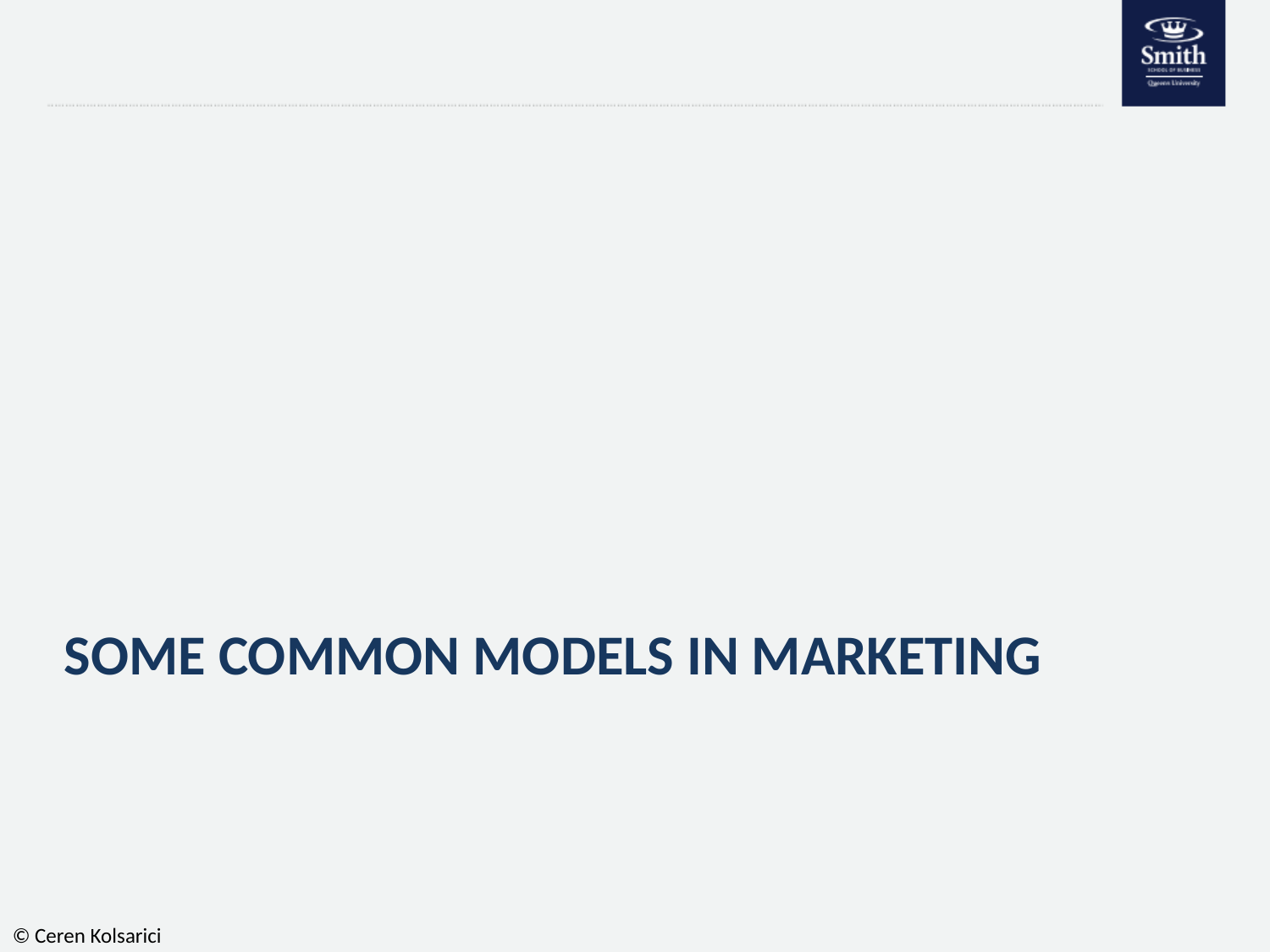

# Some common models in marketing
© Ceren Kolsarici